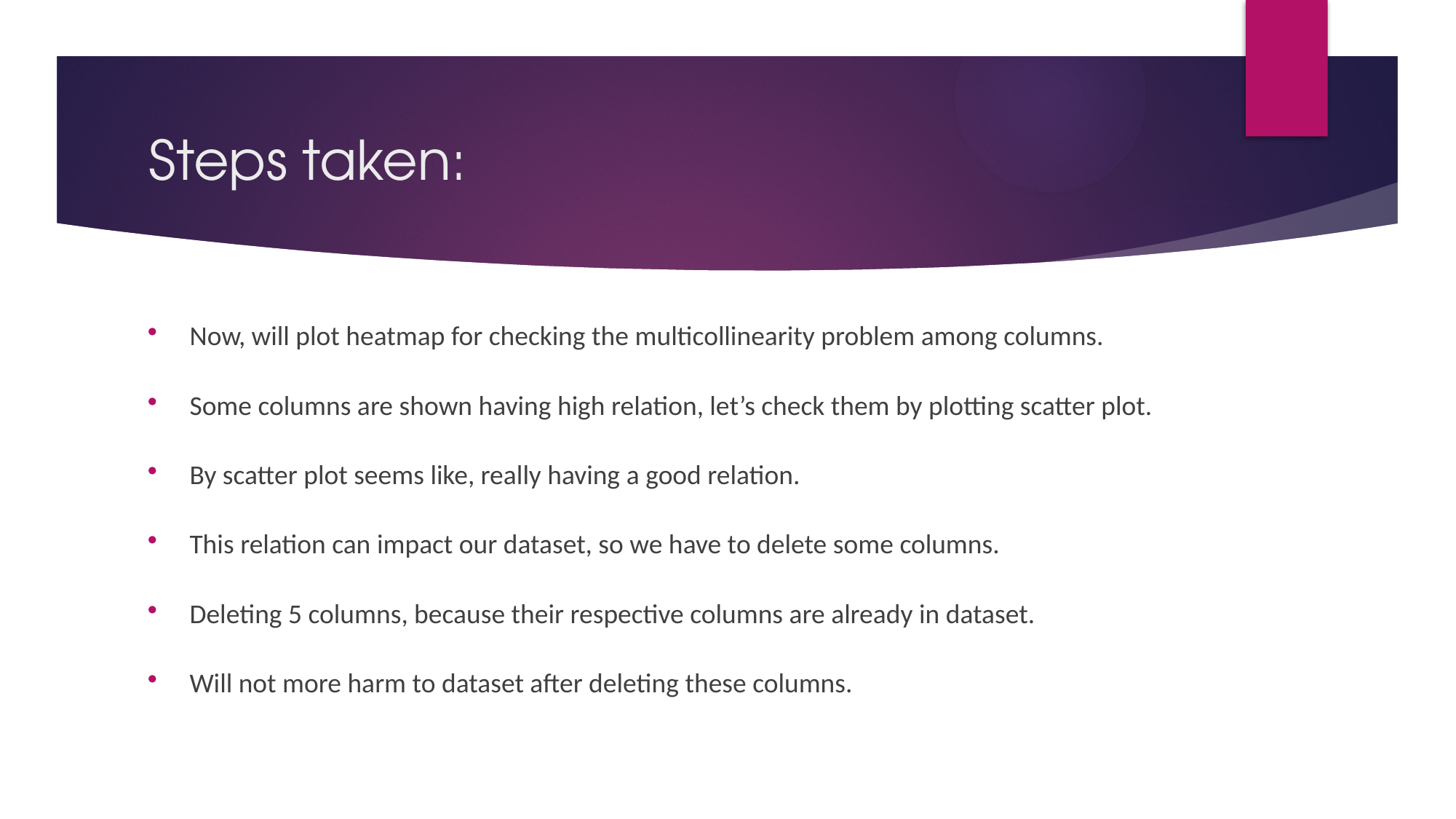

# Steps taken:
Now, will plot heatmap for checking the multicollinearity problem among columns.

Some columns are shown having high relation, let’s check them by plotting scatter plot.

By scatter plot seems like, really having a good relation.

This relation can impact our dataset, so we have to delete some columns.

Deleting 5 columns, because their respective columns are already in dataset.

Will not more harm to dataset after deleting these columns.